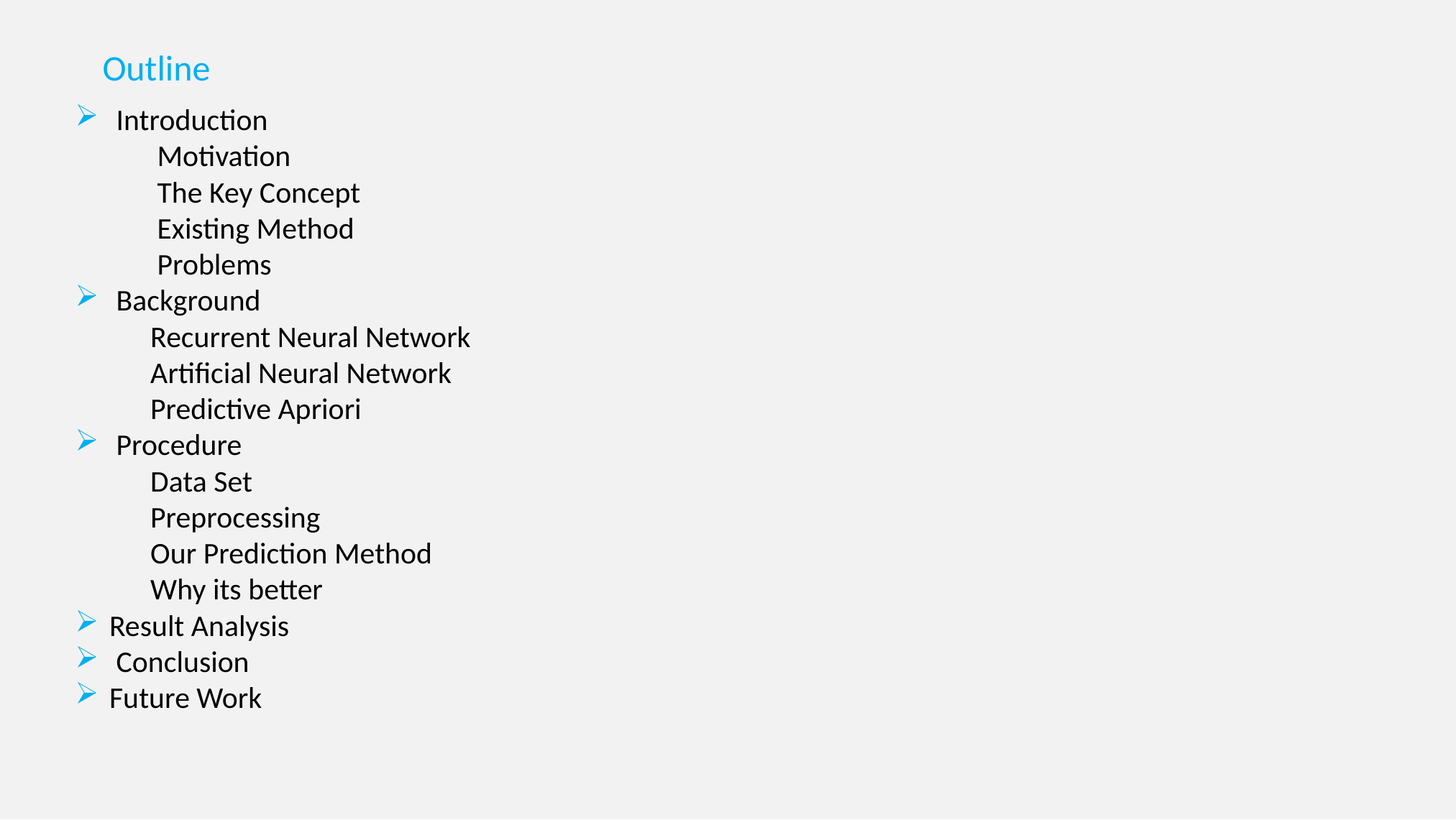

# Outline
  Introduction
            Motivation
            The Key Concept
            Existing Method
            Problems
  Background
           Recurrent Neural Network
           Artificial Neural Network
           Predictive Apriori
  Procedure
           Data Set
           Preprocessing
           Our Prediction Method
           Why its better
 Result Analysis
  Conclusion
 Future Work